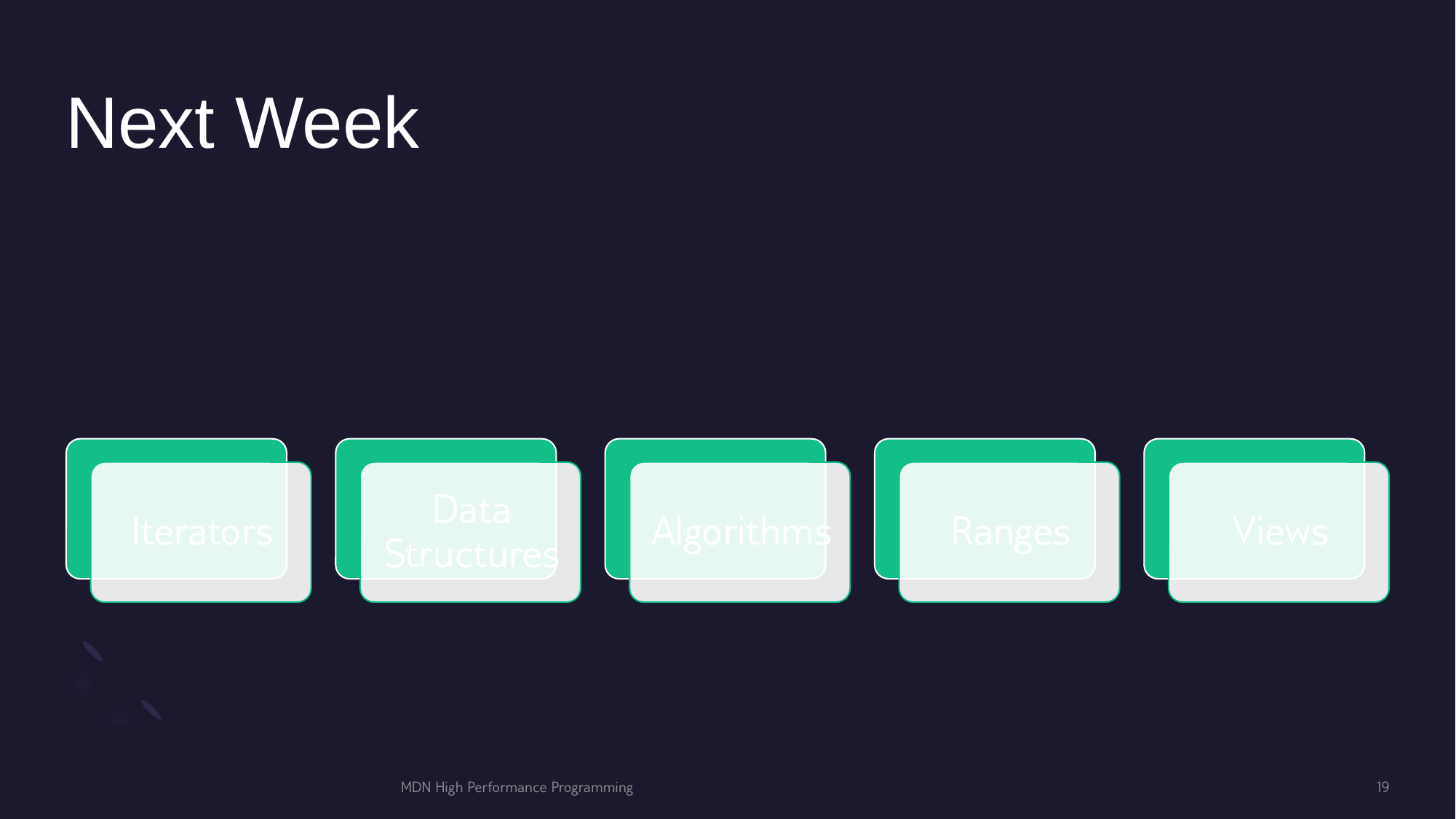

# Next Week
Iterators
Data Structures
Algorithms
Ranges
Views
MDN High Performance Programming
19